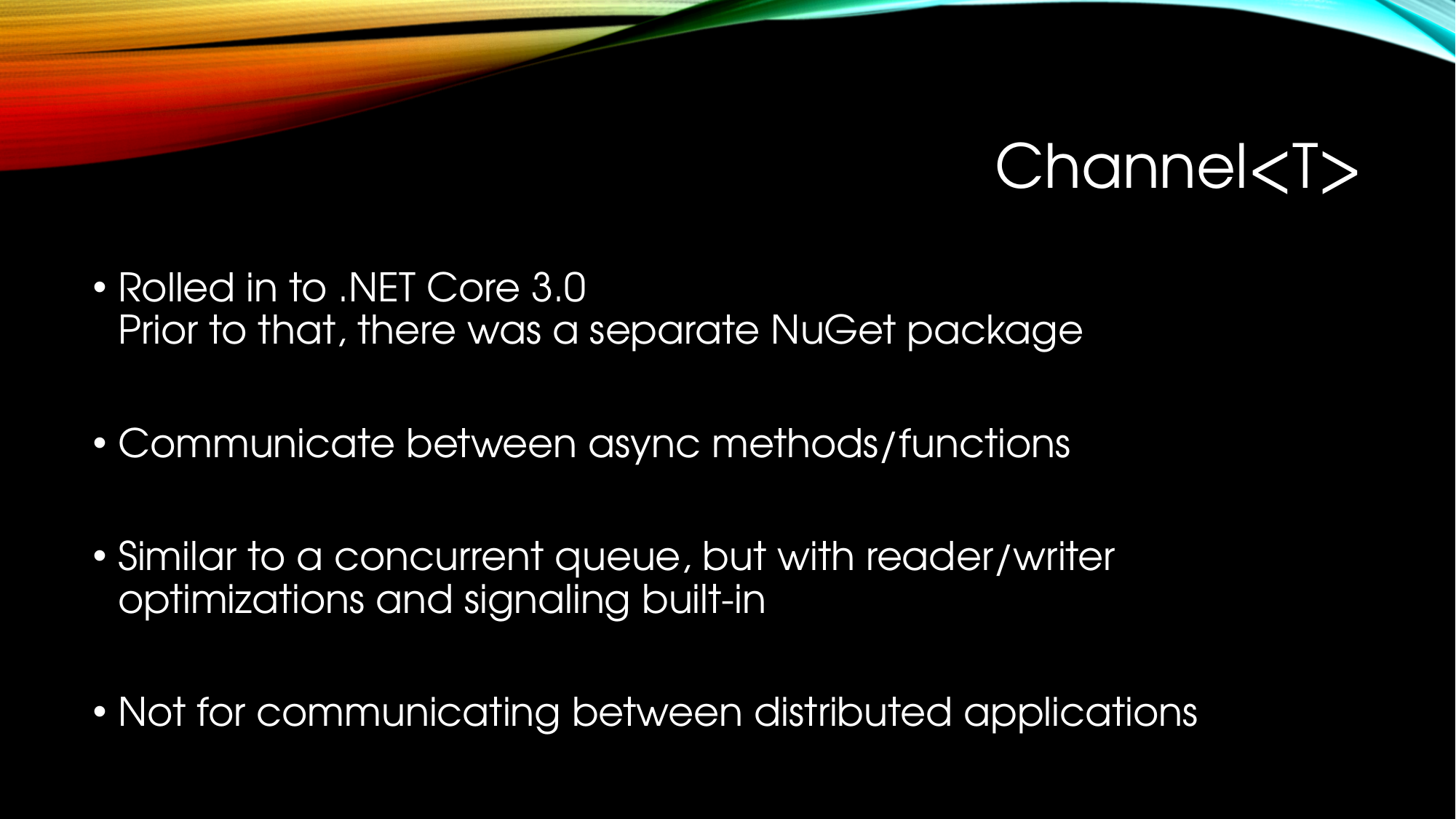

# Channel<T>
Rolled in to .NET Core 3.0
Prior to that, there was a separate NuGet package

Communicate between async methods/functions

Similar to a concurrent queue, but with reader/writer optimizations and signaling built-in

Not for communicating between distributed applications